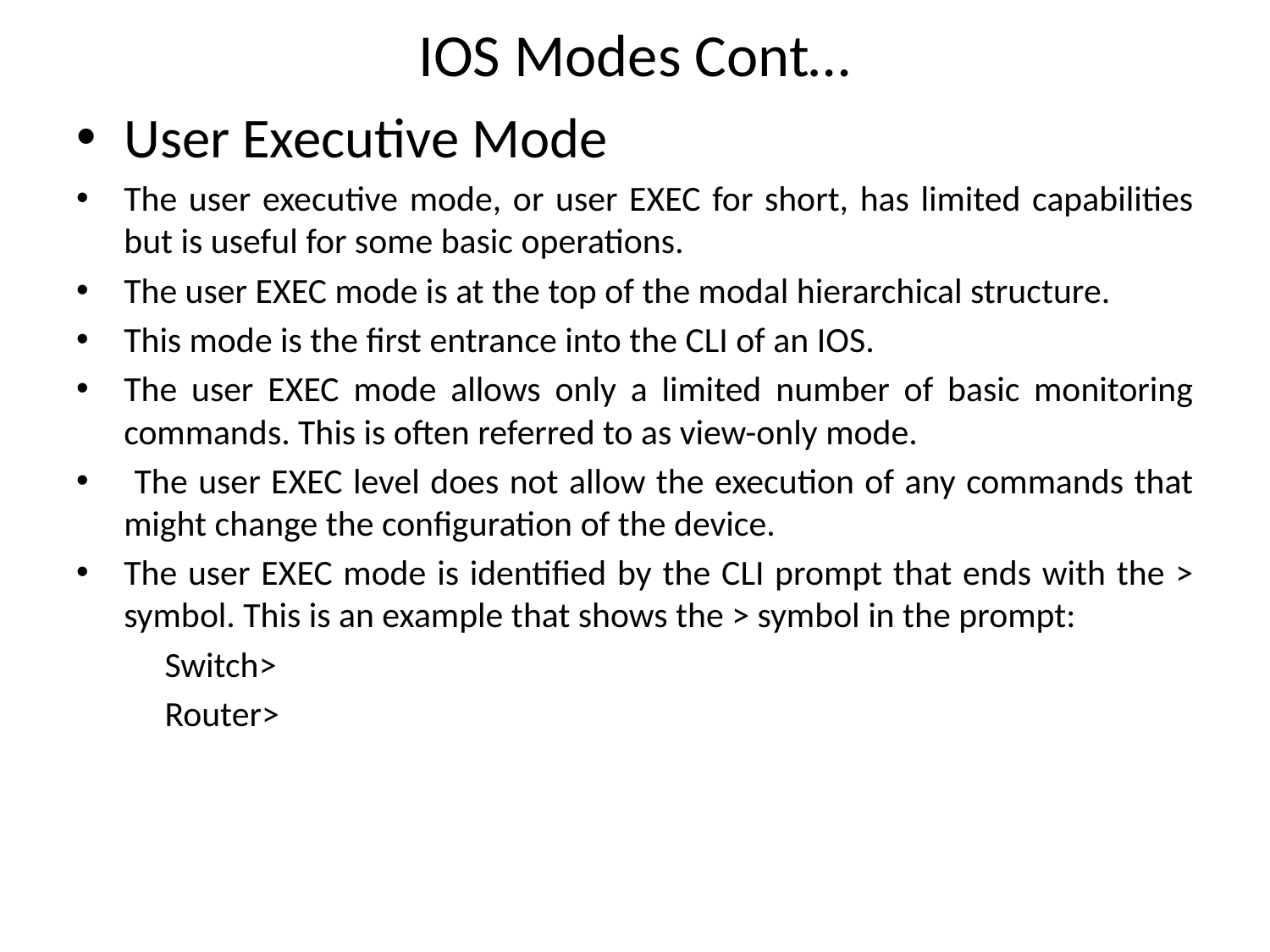

# IOS Modes Cont…
User Executive Mode
The user executive mode, or user EXEC for short, has limited capabilities but is useful for some basic operations.
The user EXEC mode is at the top of the modal hierarchical structure.
This mode is the first entrance into the CLI of an IOS.
The user EXEC mode allows only a limited number of basic monitoring commands. This is often referred to as view-only mode.
 The user EXEC level does not allow the execution of any commands that might change the configuration of the device.
The user EXEC mode is identified by the CLI prompt that ends with the > symbol. This is an example that shows the > symbol in the prompt:
           Switch>
           Router>